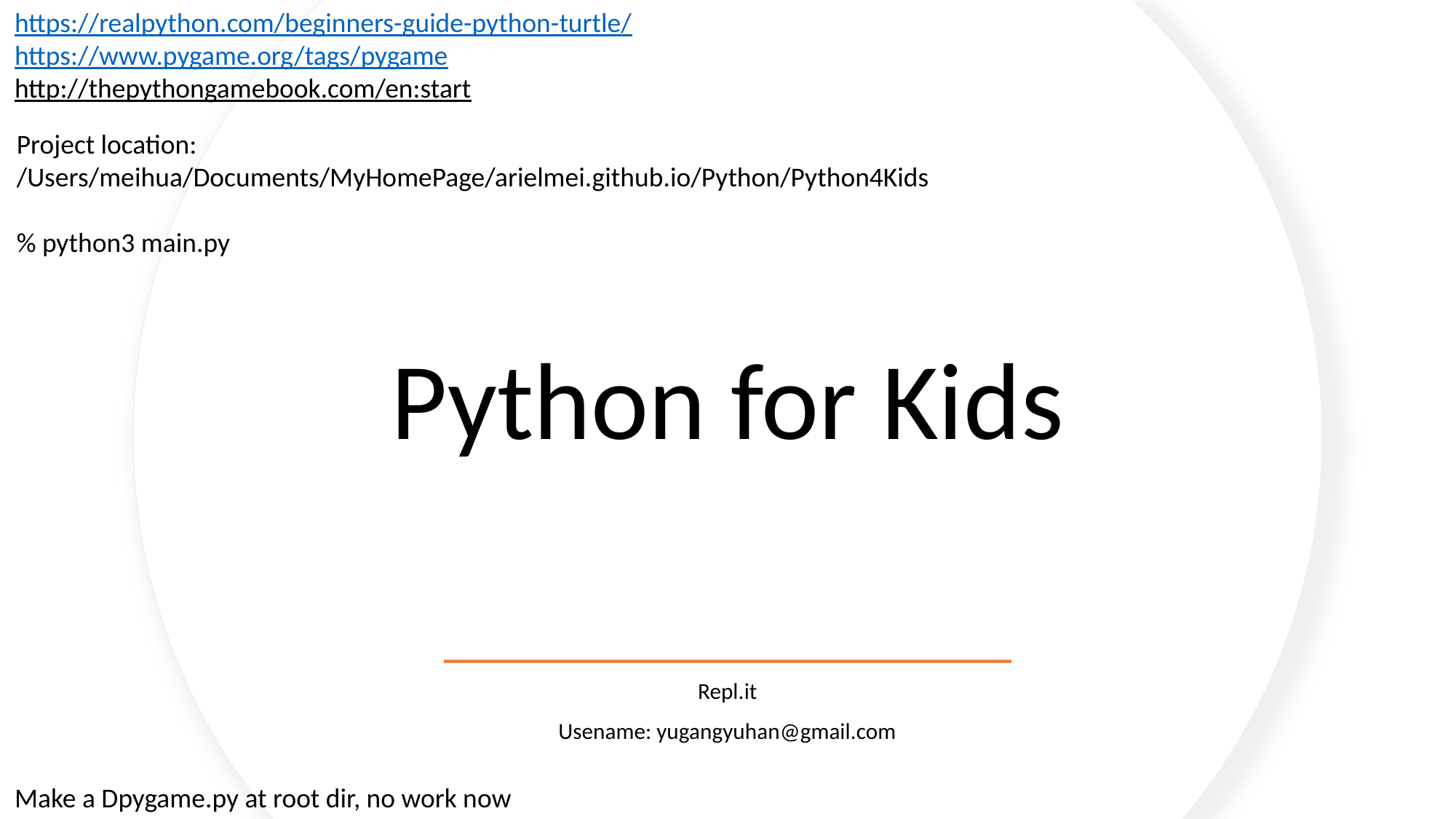

https://realpython.com/beginners-guide-python-turtle/
https://www.pygame.org/tags/pygame
http://thepythongamebook.com/en:start

Project location:
/Users/meihua/Documents/MyHomePage/arielmei.github.io/Python/Python4Kids

% python3 main.py
# Python for Kids

Repl.it
Usename: yugangyuhan@gmail.com
Make a Dpygame.py at root dir, no work now